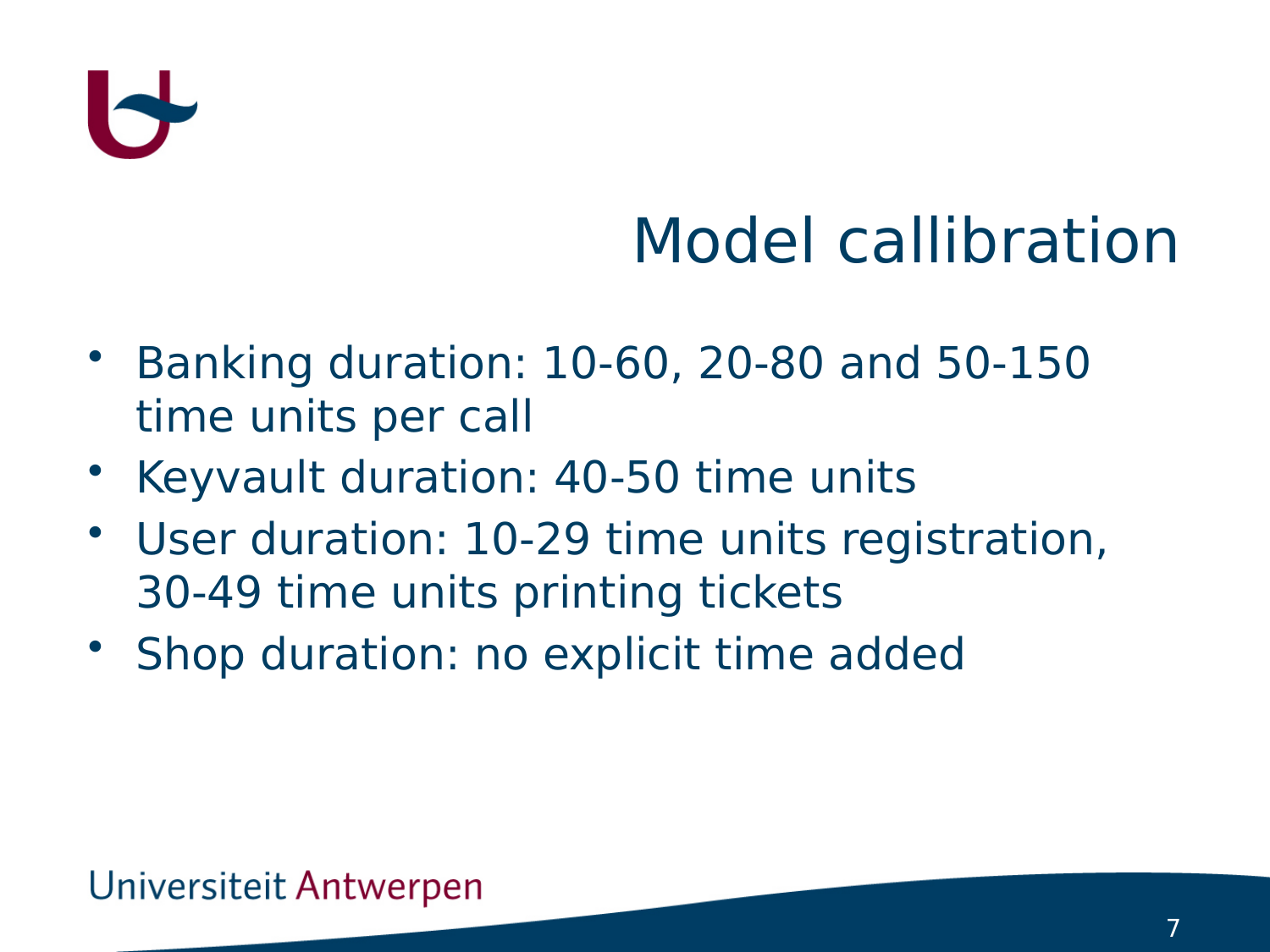

# Model callibration
Banking duration: 10-60, 20-80 and 50-150 time units per call
Keyvault duration: 40-50 time units
User duration: 10-29 time units registration, 30-49 time units printing tickets
Shop duration: no explicit time added